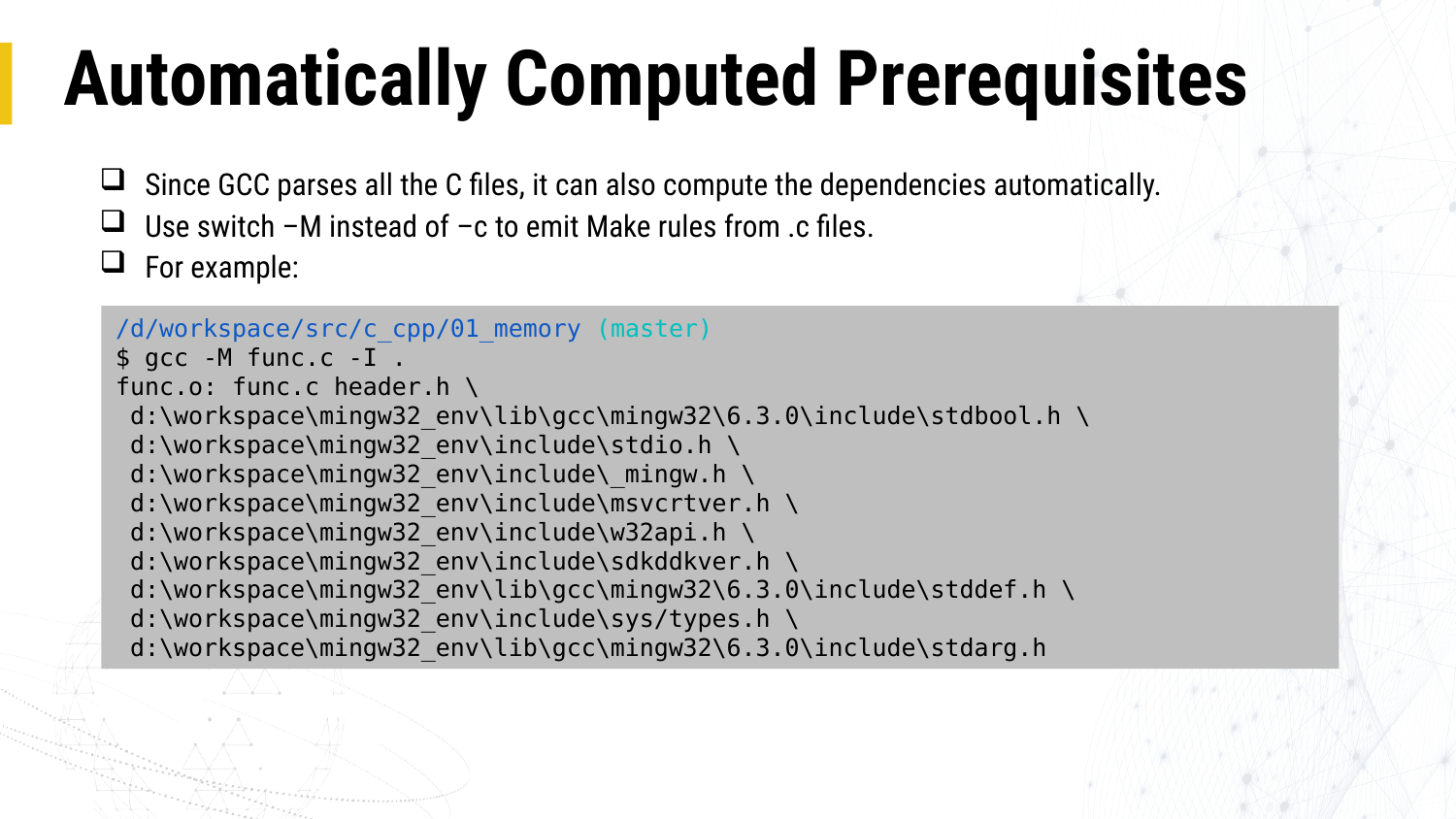

# Automatically Computed Prerequisites
Since GCC parses all the C files, it can also compute the dependencies automatically.
Use switch –M instead of –c to emit Make rules from .c files.
For example:
/d/workspace/src/c_cpp/01_memory (master)
$ gcc -M func.c -I .
func.o: func.c header.h \
 d:\workspace\mingw32_env\lib\gcc\mingw32\6.3.0\include\stdbool.h \
 d:\workspace\mingw32_env\include\stdio.h \
 d:\workspace\mingw32_env\include\_mingw.h \
 d:\workspace\mingw32_env\include\msvcrtver.h \
 d:\workspace\mingw32_env\include\w32api.h \
 d:\workspace\mingw32_env\include\sdkddkver.h \
 d:\workspace\mingw32_env\lib\gcc\mingw32\6.3.0\include\stddef.h \
 d:\workspace\mingw32_env\include\sys/types.h \
 d:\workspace\mingw32_env\lib\gcc\mingw32\6.3.0\include\stdarg.h